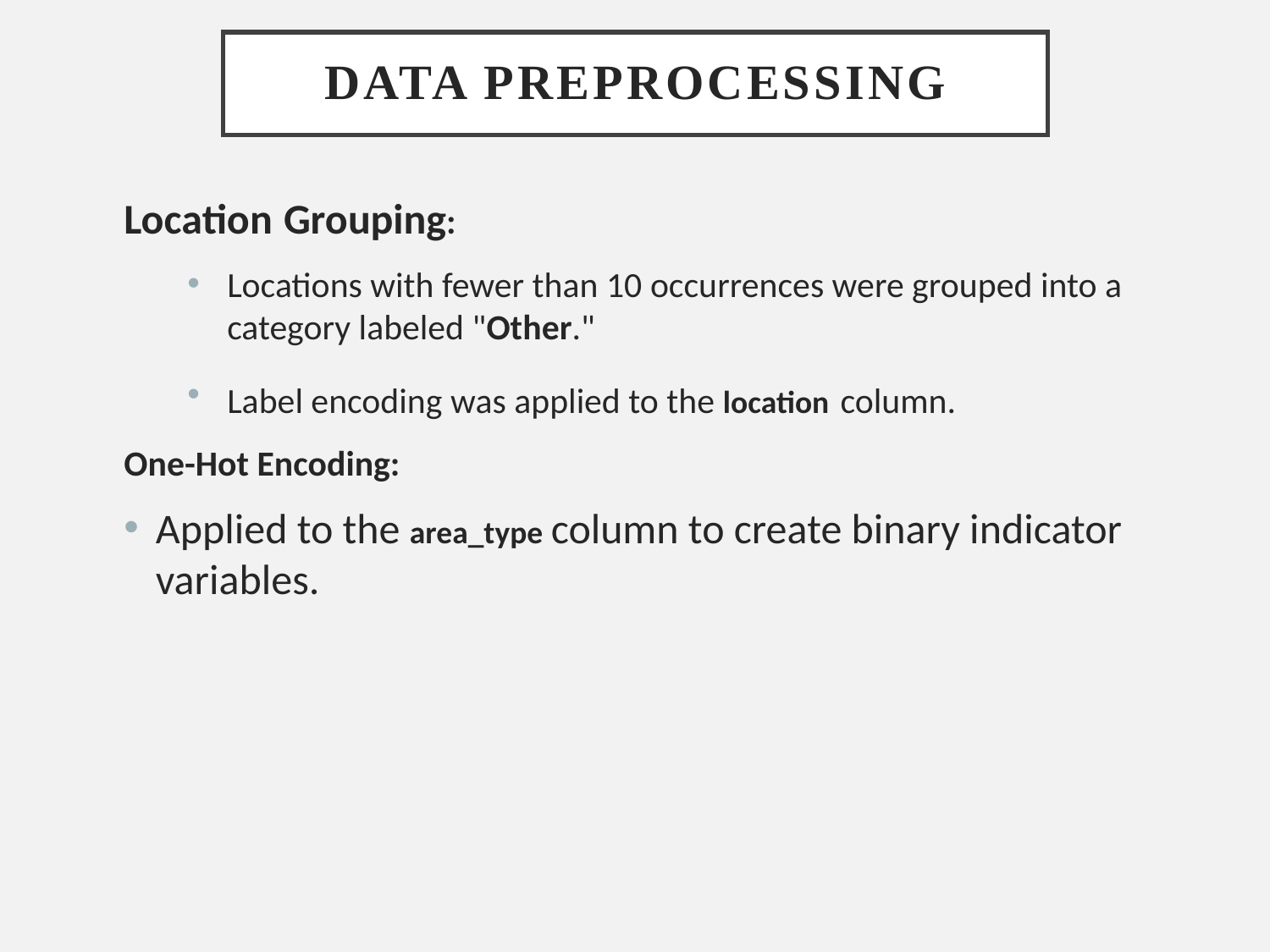

# Data Preprocessing
Location Grouping:
Locations with fewer than 10 occurrences were grouped into a category labeled "Other."
Label encoding was applied to the location column.
One-Hot Encoding:
Applied to the area_type column to create binary indicator variables.